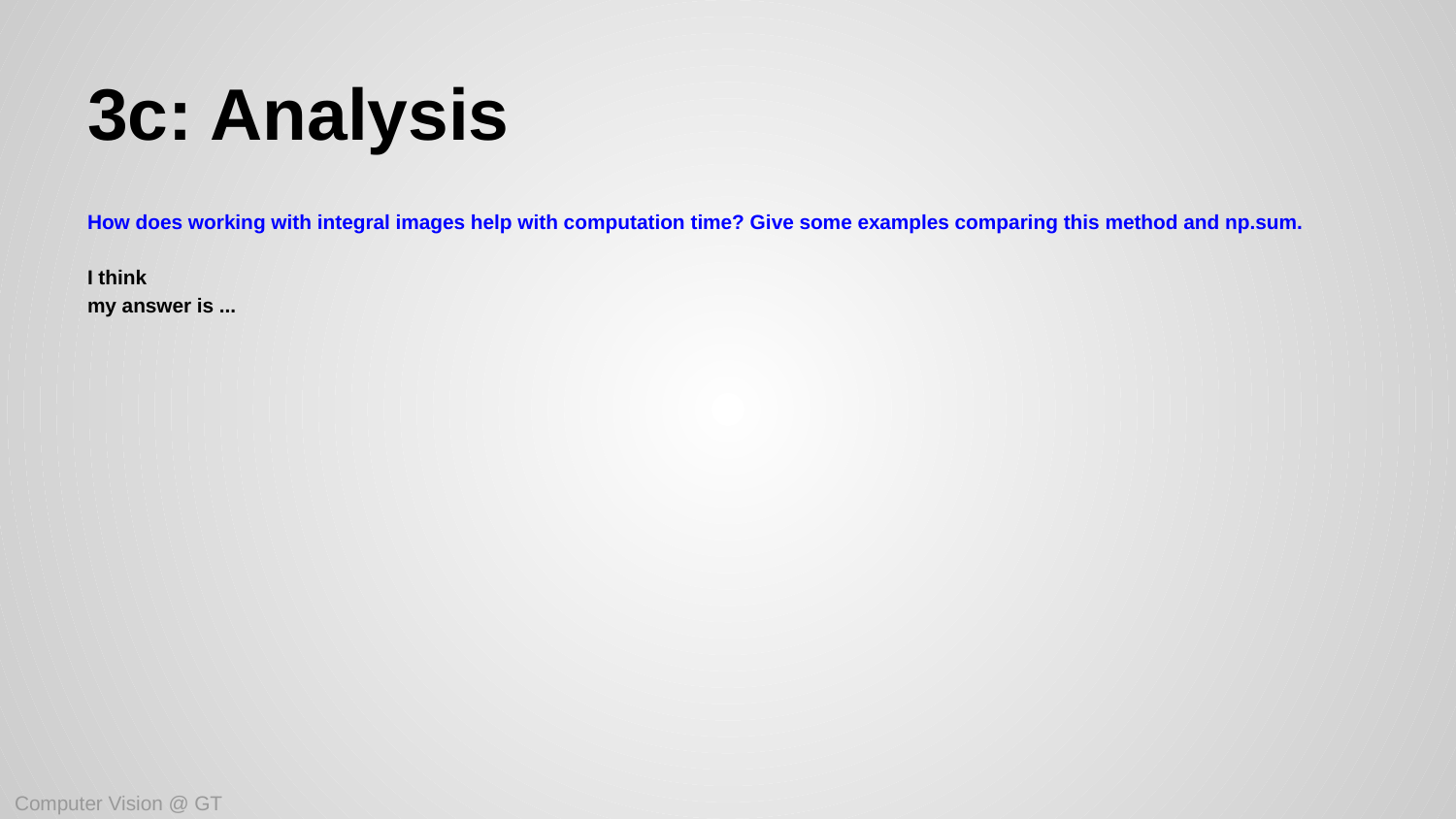

# 3c: Analysis
How does working with integral images help with computation time? Give some examples comparing this method and np.sum.

I think
my answer is ...
Computer Vision @ GT